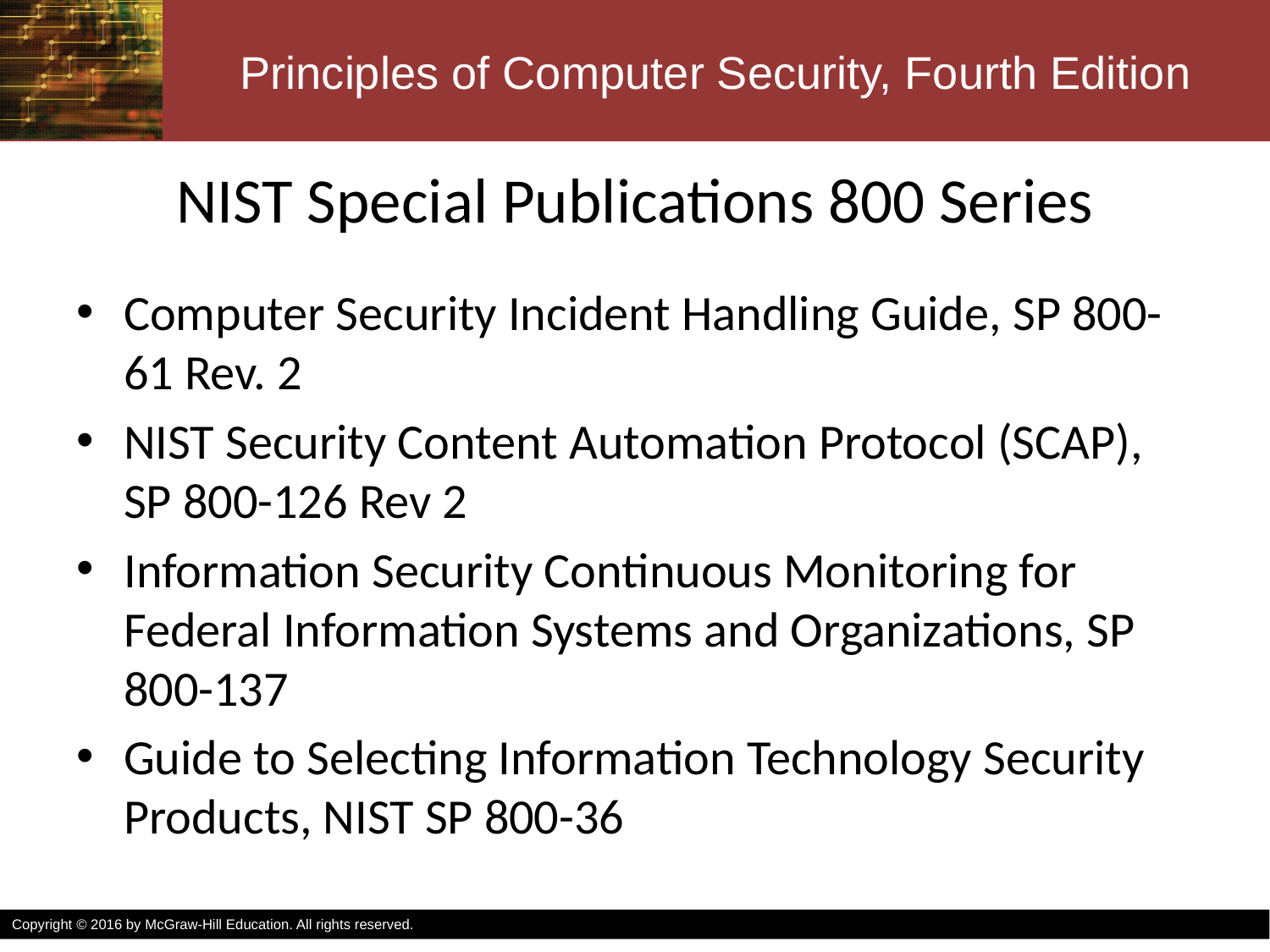

# NIST Special Publications 800 Series
Computer Security Incident Handling Guide, SP 800-61 Rev. 2
NIST Security Content Automation Protocol (SCAP), SP 800-126 Rev 2
Information Security Continuous Monitoring for Federal Information Systems and Organizations, SP 800-137
Guide to Selecting Information Technology Security Products, NIST SP 800-36